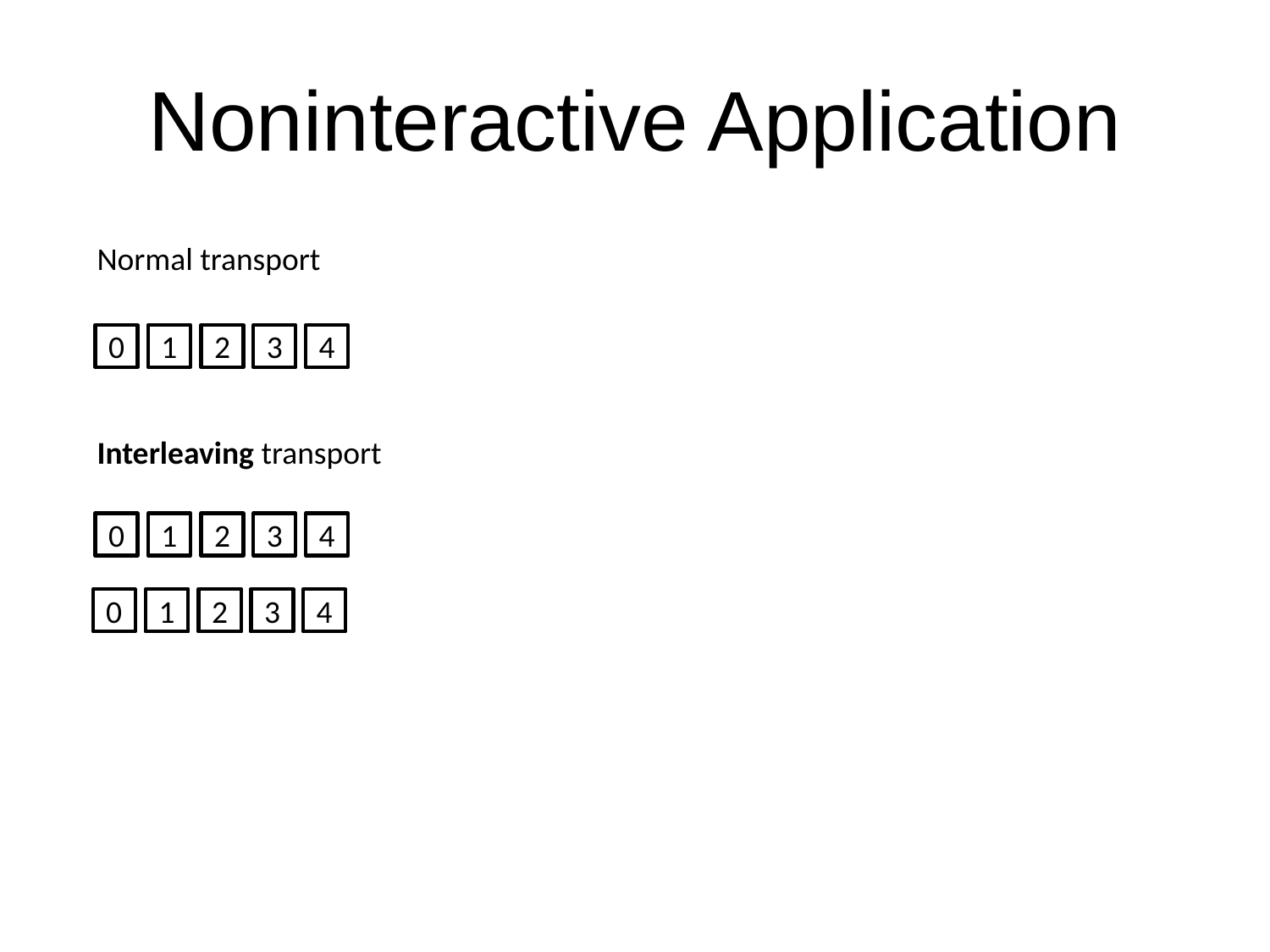

# Noninteractive Application
Normal transport
0
1
2
3
4
Interleaving transport
0
1
2
3
4
0
1
2
1
2
3
2
3
4